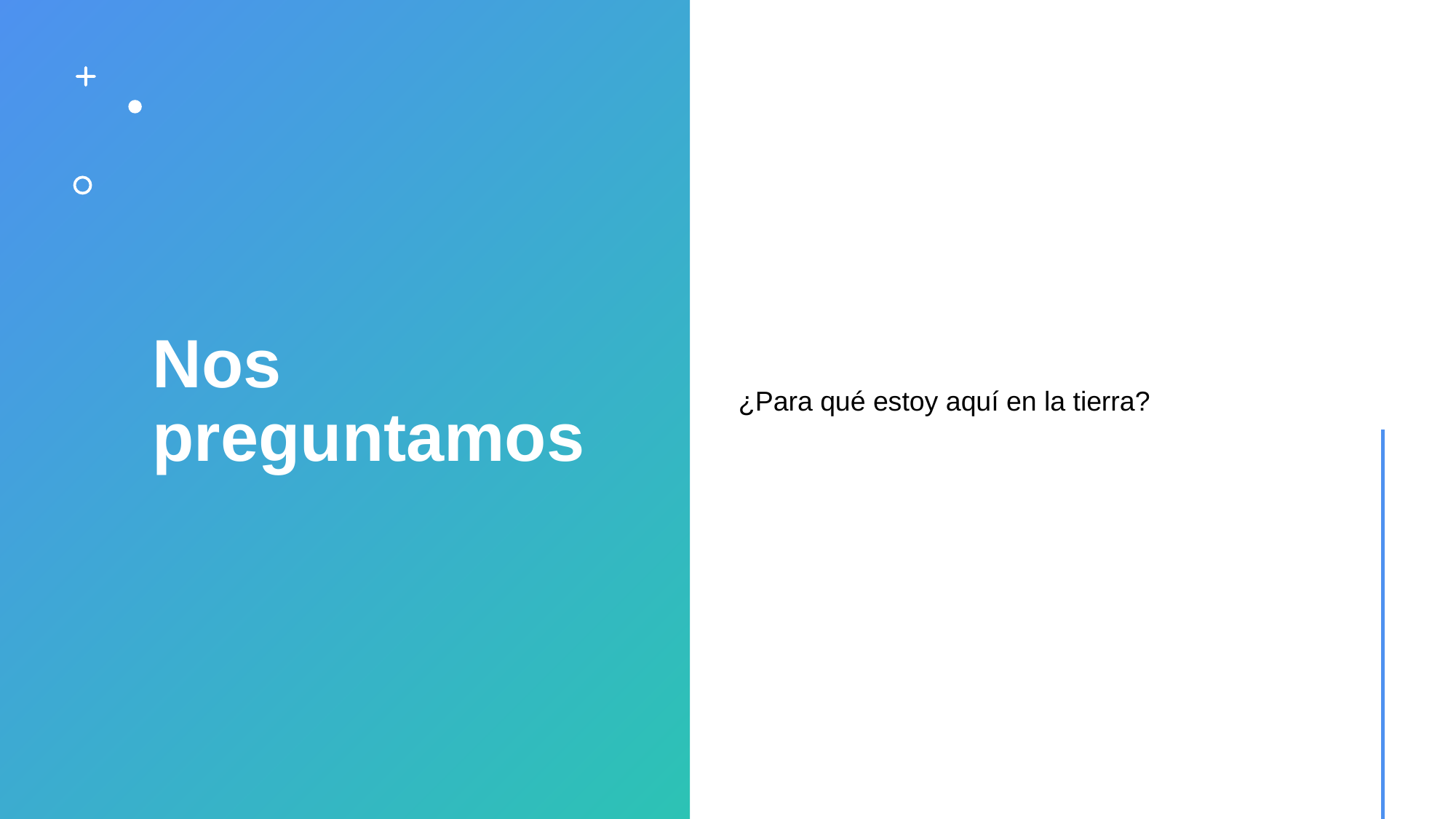

# Nos preguntamos
¿Para qué estoy aquí en la tierra?